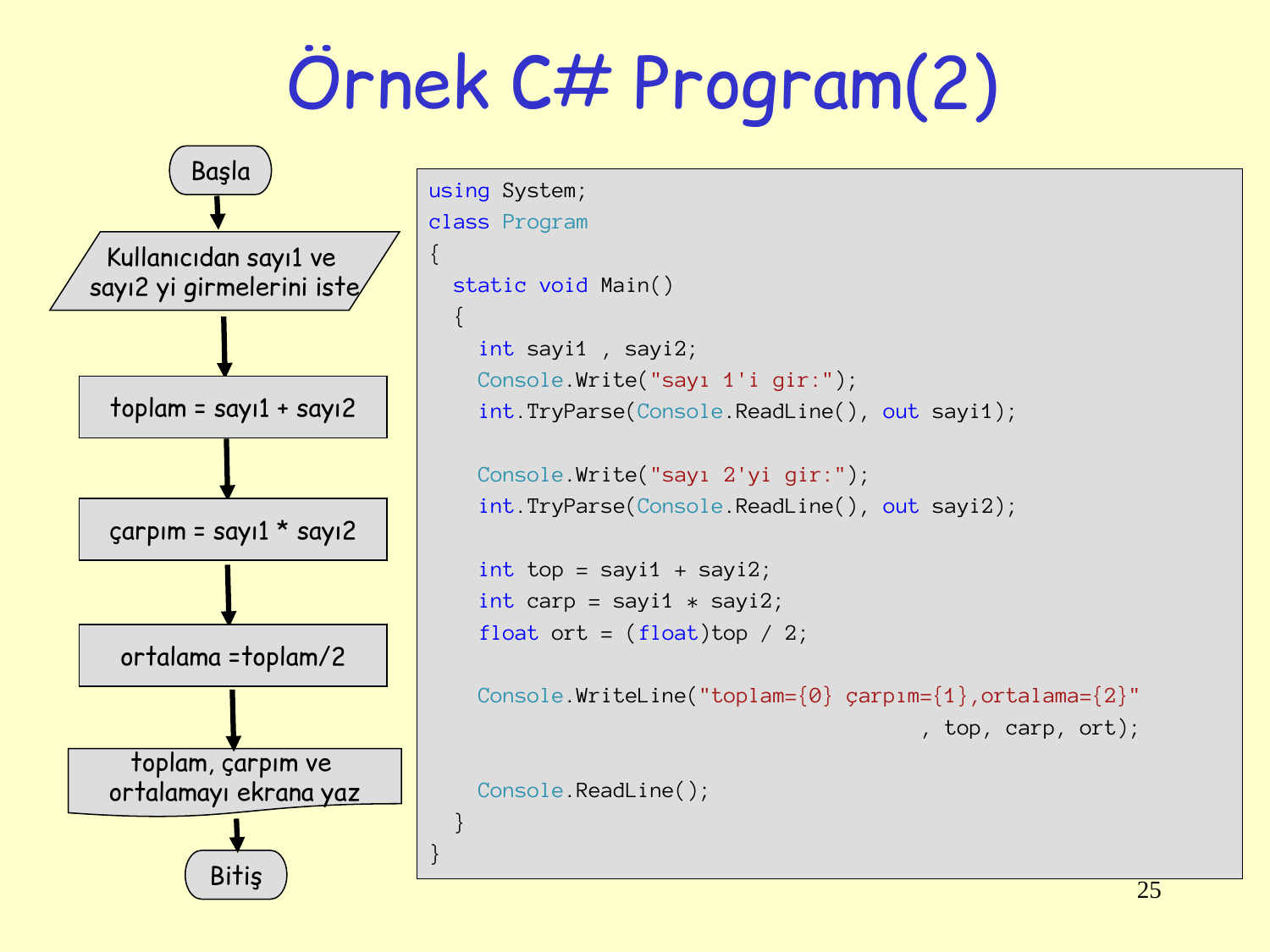

# Örnek C# Program(2)
Başla

Kullanıcıdan sayı1 ve
sayı2 yi girmelerini iste

toplam = sayı1 + sayı2

çarpım = sayı1 * sayı2

ortalama =toplam/2

toplam, çarpım ve
ortalamayı ekrana yaz

Bitiş

using System;
class Program
{
  static void Main()
  {
    int sayi1 , sayi2;
    Console.Write("sayı 1'i gir:");
    int.TryParse(Console.ReadLine(), out sayi1);

    Console.Write("sayı 2'yi gir:");
    int.TryParse(Console.ReadLine(), out sayi2);

    int top = sayi1 + sayi2;
    int carp = sayi1 * sayi2;
    float ort = (float)top / 2;

    Console.WriteLine("toplam={0} çarpım={1},ortalama={2}"
                                        , top, carp, ort);

    Console.ReadLine();
  }
}
25